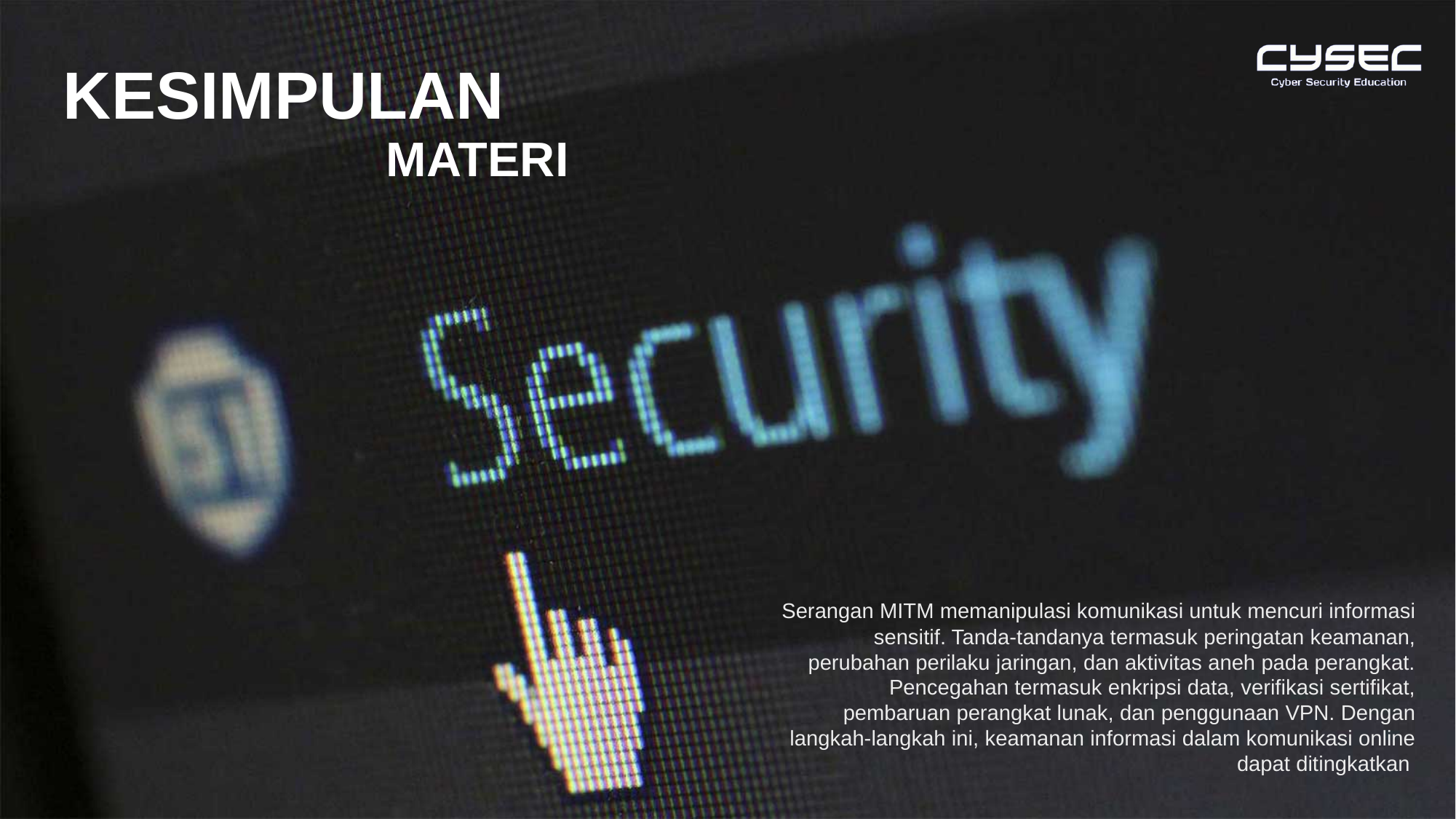

KESIMPULAN
MATERI
Serangan MITM memanipulasi komunikasi untuk mencuri informasi sensitif. Tanda-tandanya termasuk peringatan keamanan, perubahan perilaku jaringan, dan aktivitas aneh pada perangkat. Pencegahan termasuk enkripsi data, verifikasi sertifikat, pembaruan perangkat lunak, dan penggunaan VPN. Dengan langkah-langkah ini, keamanan informasi dalam komunikasi online dapat ditingkatkan